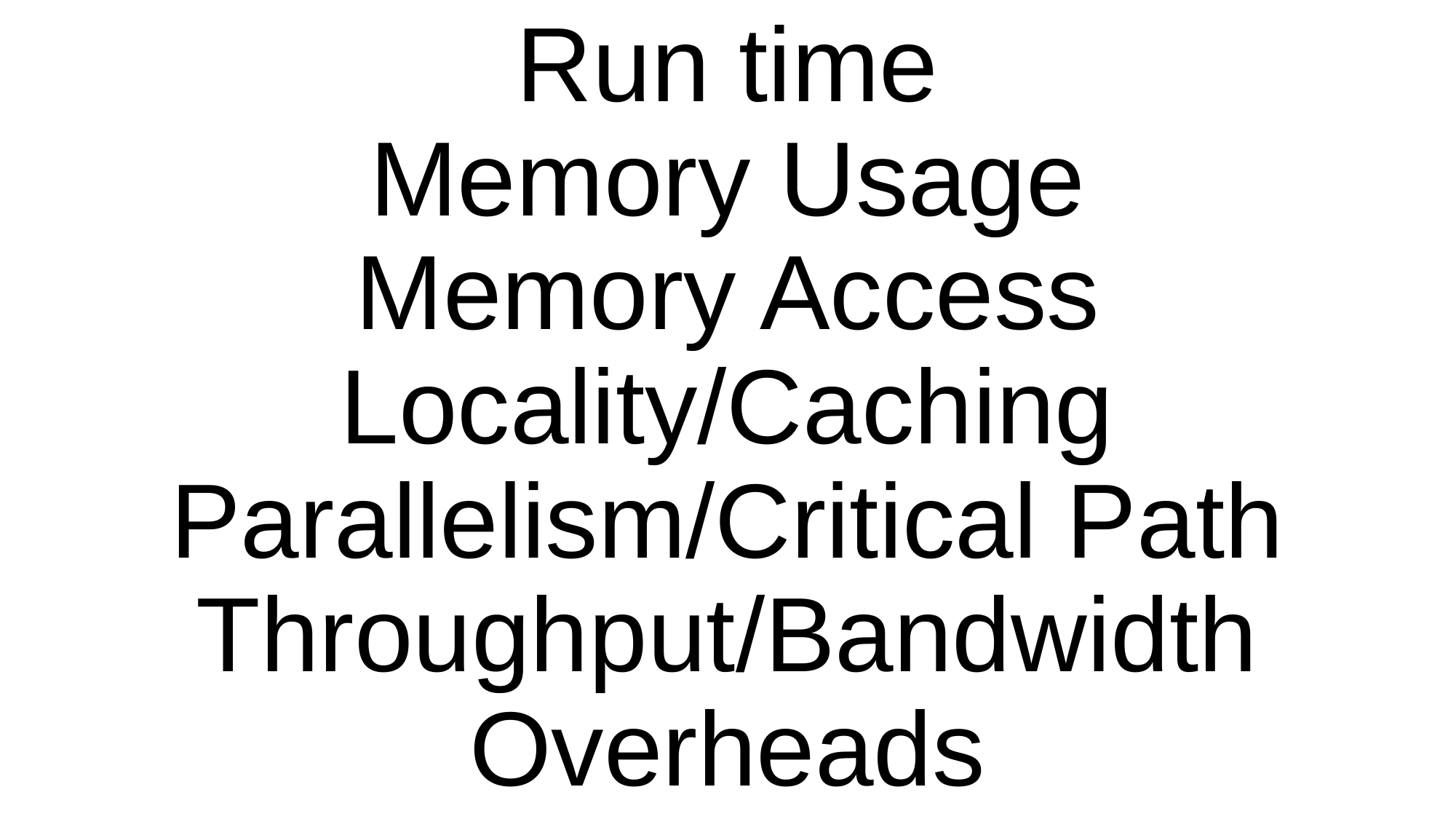

Run time
Memory Usage
Memory Access
Locality/Caching
Parallelism/Critical Path
Throughput/Bandwidth
Overheads